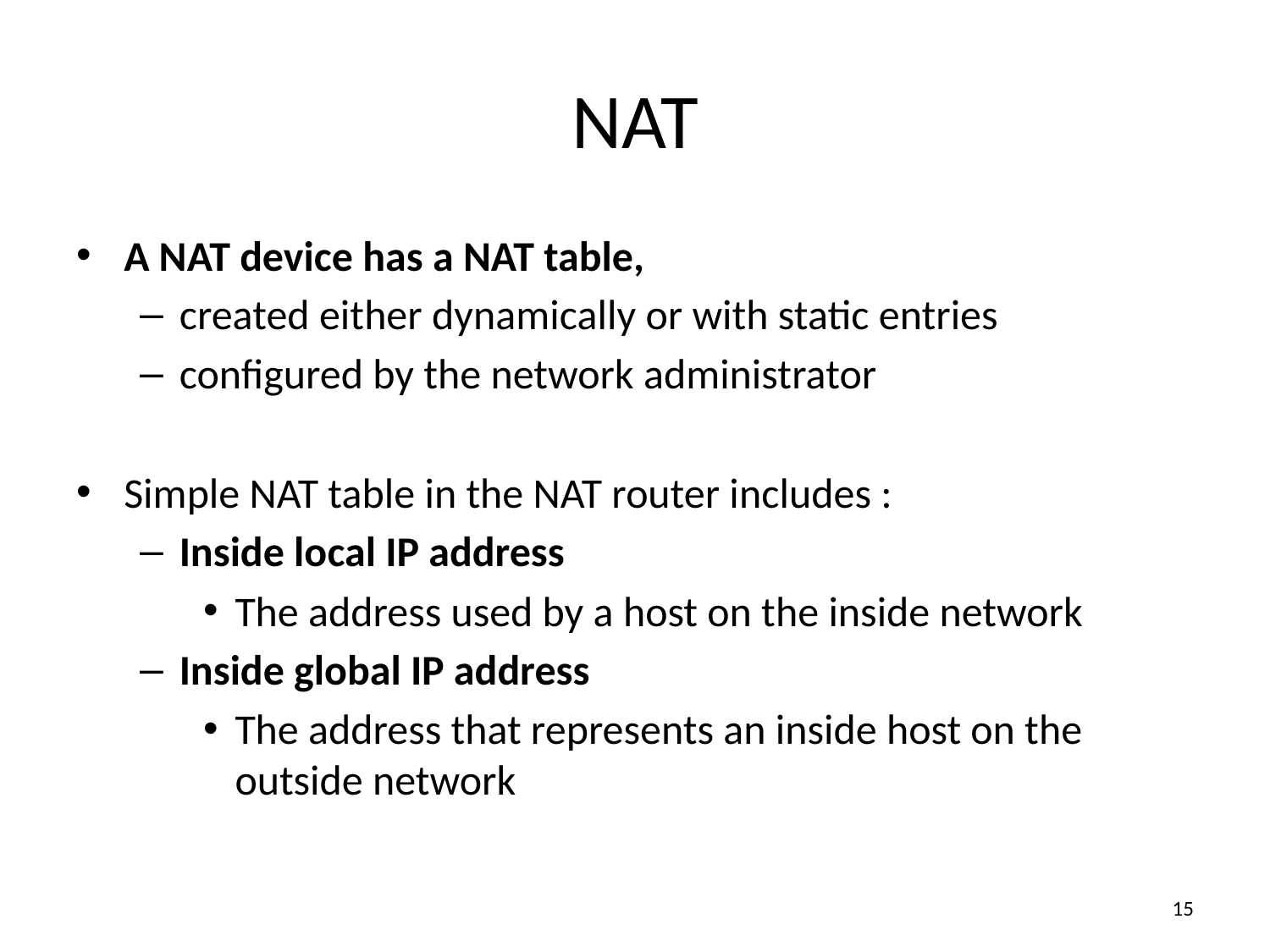

# NAT
A NAT device has a NAT table,
created either dynamically or with static entries
configured by the network administrator

Simple NAT table in the NAT router includes :
Inside local IP address
The address used by a host on the inside network
Inside global IP address
The address that represents an inside host on the outside network

15